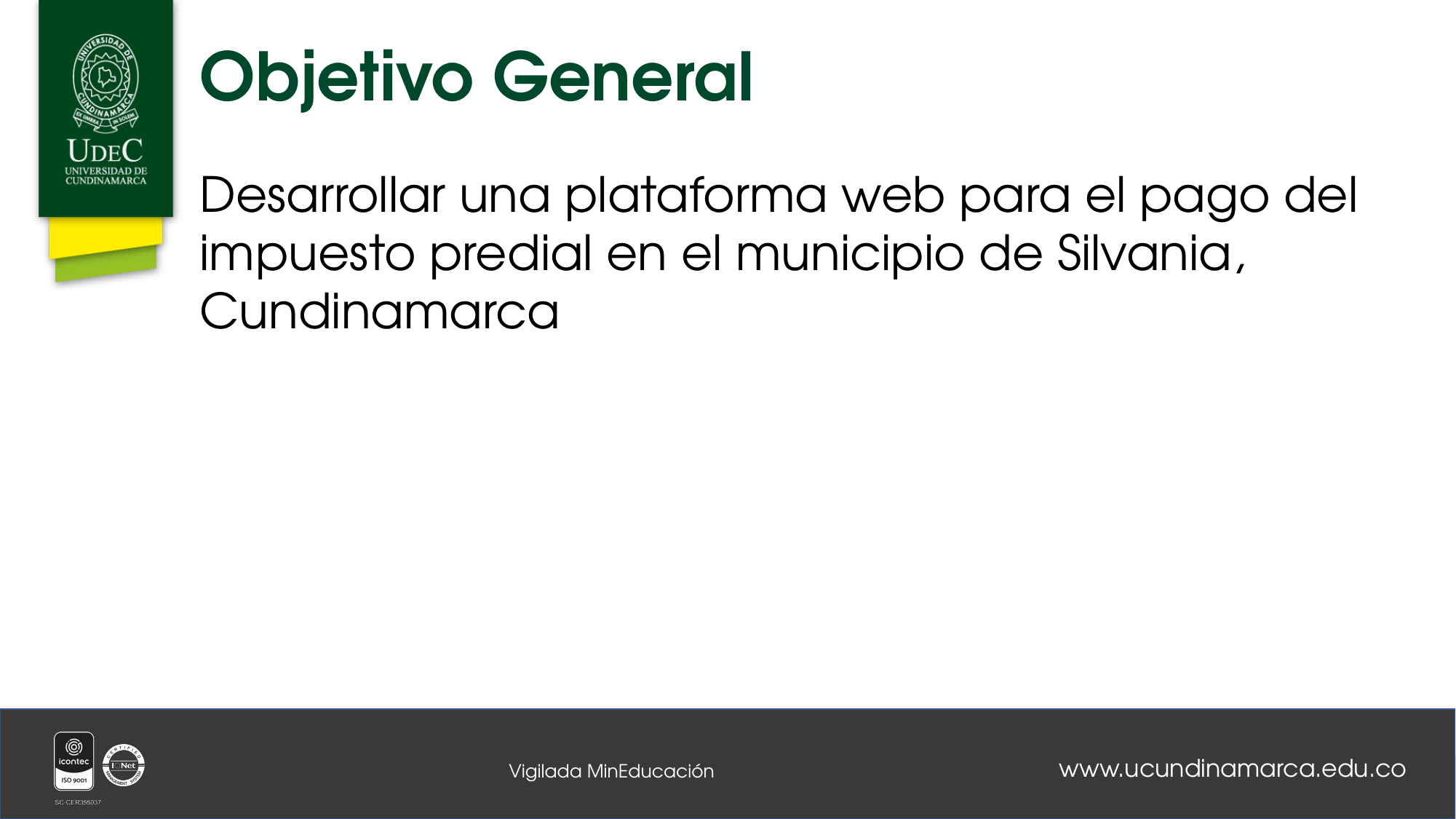

# Objetivo General
Desarrollar una plataforma web para el pago del impuesto predial en el municipio de Silvania, Cundinamarca